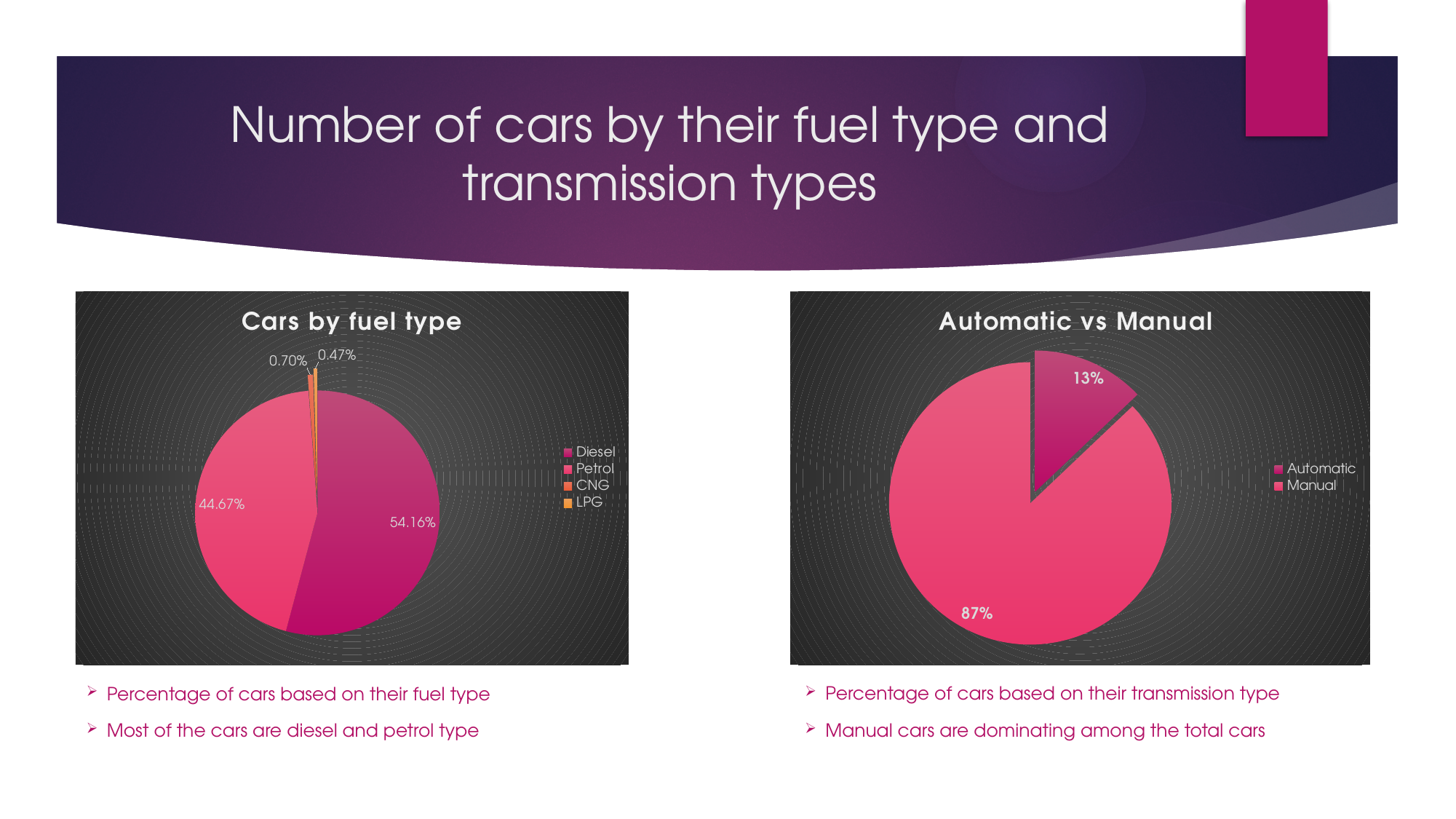

# Number of cars by their fuel type and transmission types

### Chart: Cars by fuel type

| Category | Total |
|---|---|
| Diesel | 0.5415846456692913 |
| Petrol | 0.4467273622047244 |
| CNG | 0.007012795275590551 |
| LPG | 0.004675196850393701 |

### Chart: Automatic vs Manual

| Category | Total |
|---|---|
| Automatic | 0.12918307086614172 |
| Manual | 0.8708169291338582 |
Percentage of cars based on their fuel type
Most of the cars are diesel and petrol type
Percentage of cars based on their transmission type
Manual cars are dominating among the total cars